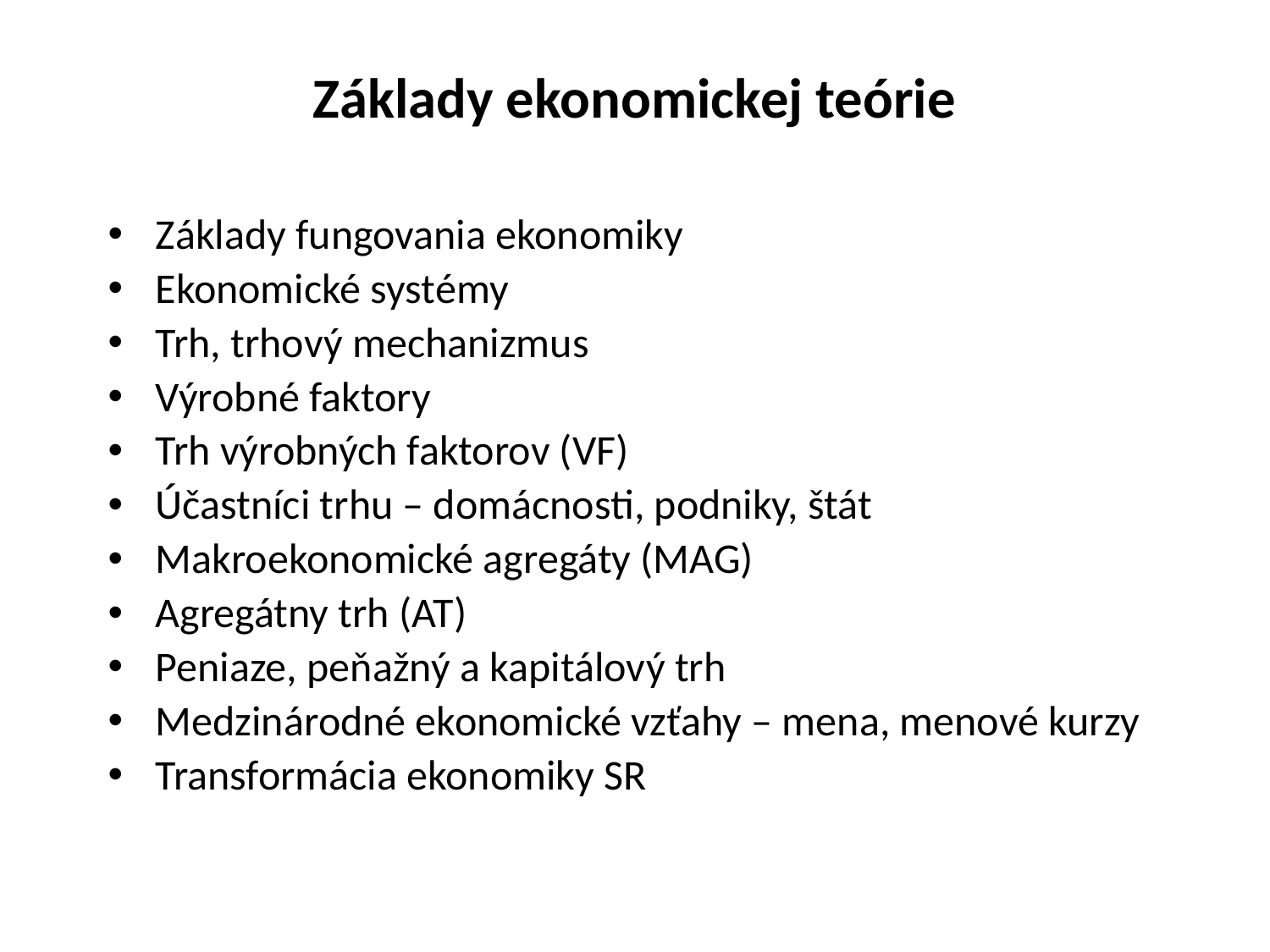

# Základy ekonomickej teórie
Základy fungovania ekonomiky
Ekonomické systémy
Trh, trhový mechanizmus
Výrobné faktory
Trh výrobných faktorov (VF)
Účastníci trhu – domácnosti, podniky, štát
Makroekonomické agregáty (MAG)
Agregátny trh (AT)
Peniaze, peňažný a kapitálový trh
Medzinárodné ekonomické vzťahy – mena, menové kurzy
Transformácia ekonomiky SR